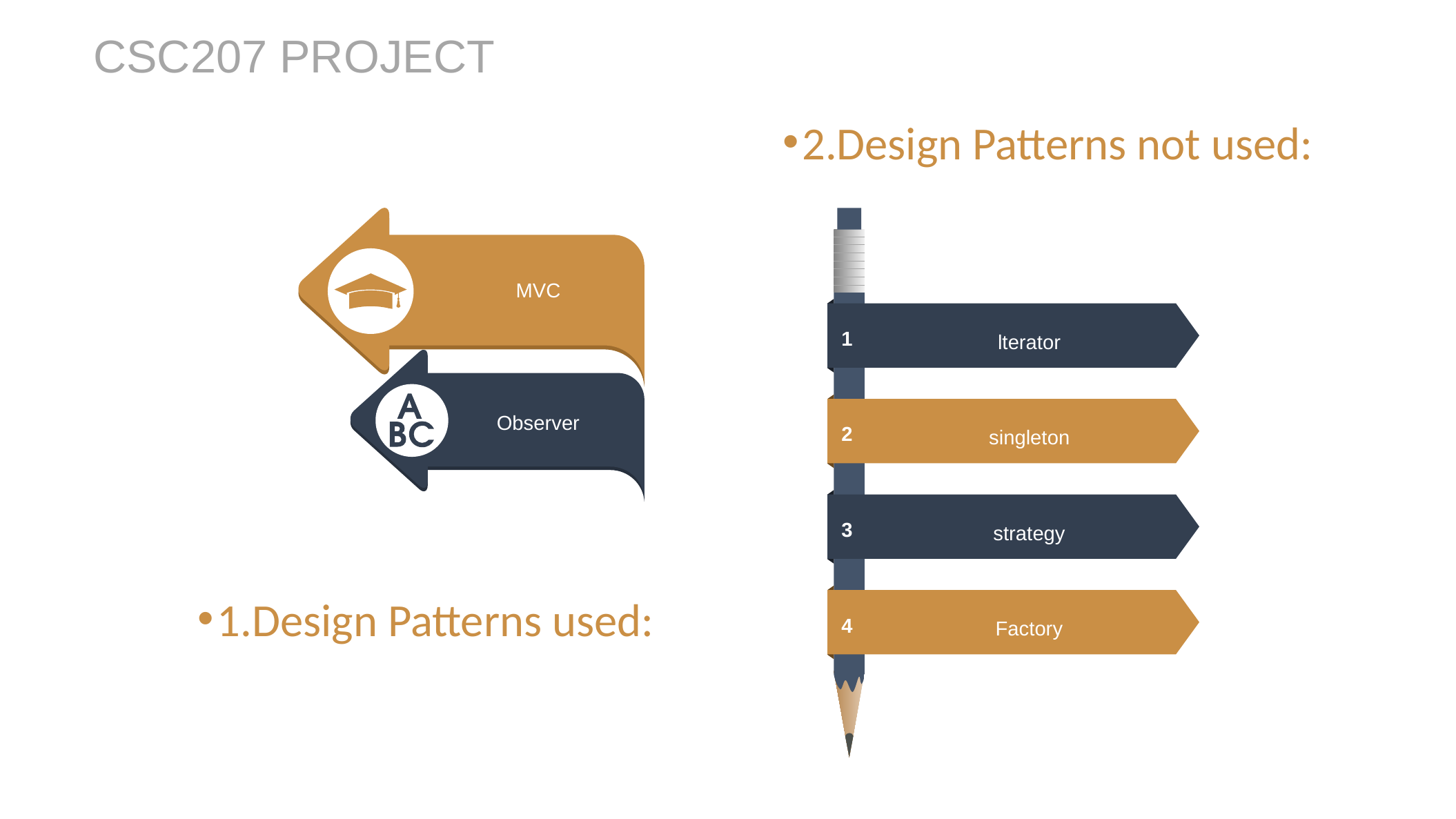

CSC207 PROJECT
2.Design Patterns not used:

1
lterator

2
singleton

3
strategy

4
Factory

MVC

Observer
1.Design Patterns used: